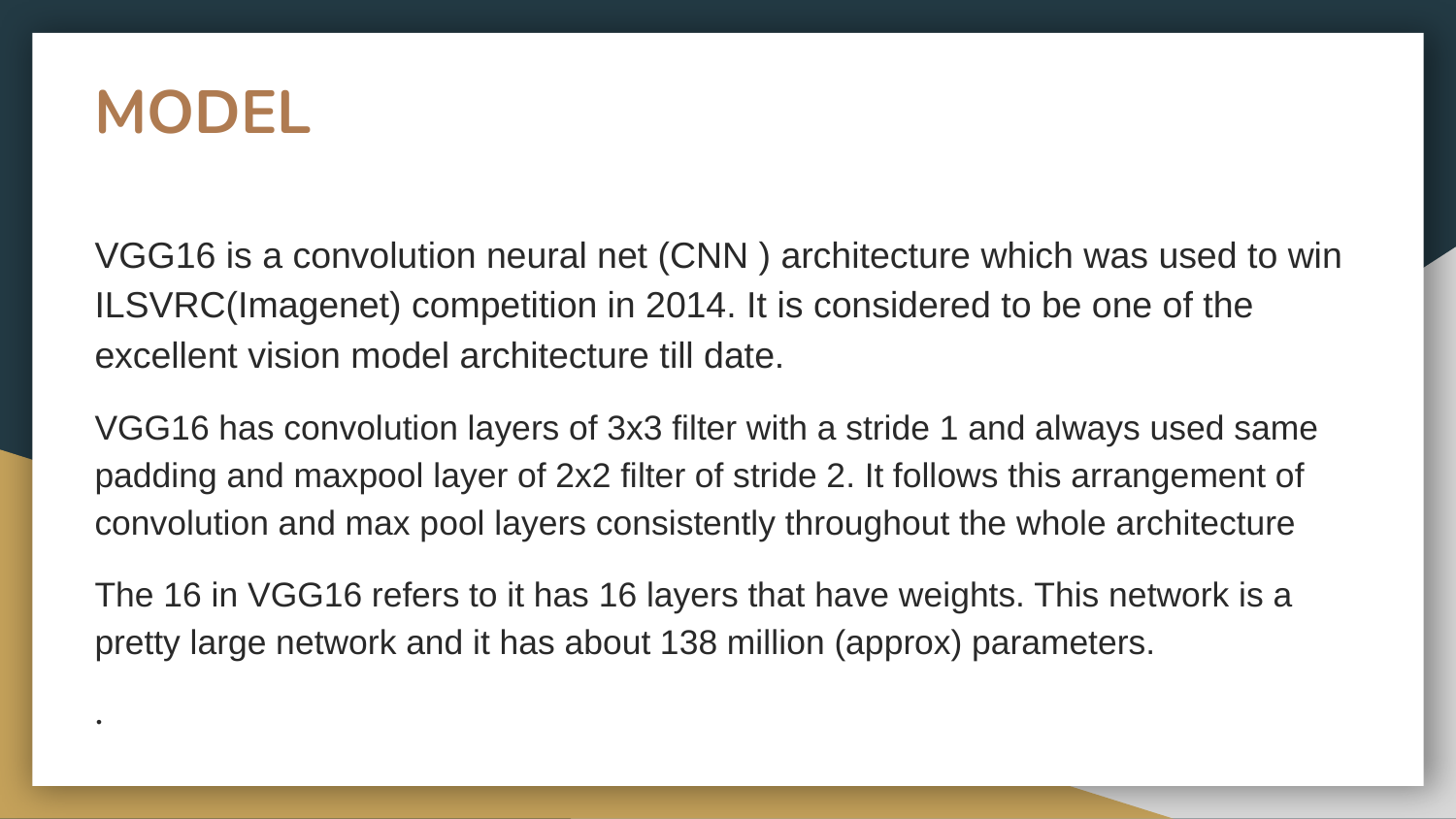

# MODEL
VGG16 is a convolution neural net (CNN ) architecture which was used to win ILSVRC(Imagenet) competition in 2014. It is considered to be one of the excellent vision model architecture till date.
VGG16 has convolution layers of 3x3 filter with a stride 1 and always used same padding and maxpool layer of 2x2 filter of stride 2. It follows this arrangement of convolution and max pool layers consistently throughout the whole architecture
The 16 in VGG16 refers to it has 16 layers that have weights. This network is a pretty large network and it has about 138 million (approx) parameters.
.